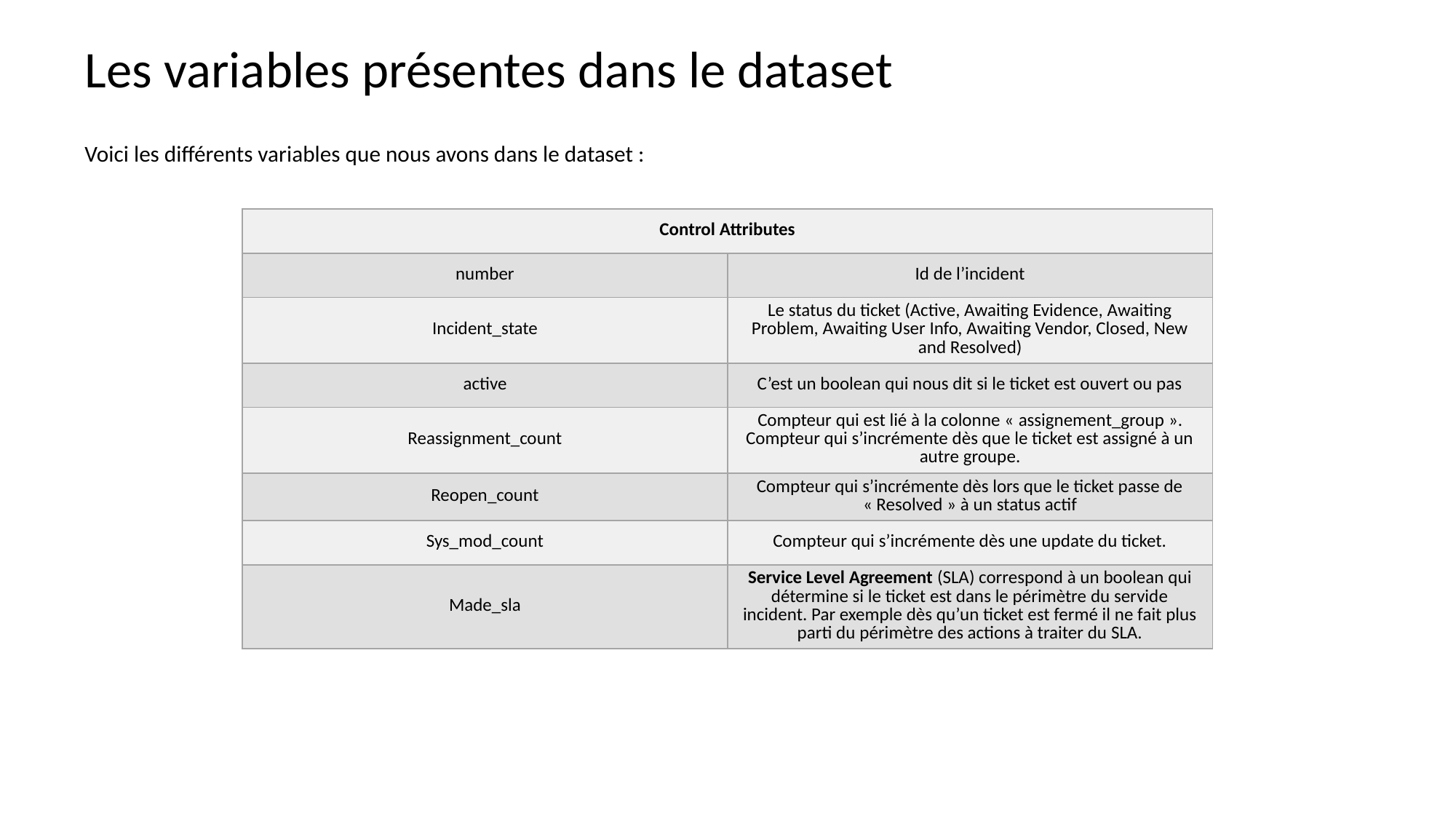

# Les variables présentes dans le dataset
Voici les différents variables que nous avons dans le dataset :
| Control Attributes |  |
| --- | --- |
| number | Id de l’incident |
| Incident\_state | Le status du ticket (Active, Awaiting Evidence, Awaiting Problem, Awaiting User Info, Awaiting Vendor, Closed, New and Resolved) |
| active | C’est un boolean qui nous dit si le ticket est ouvert ou pas |
| Reassignment\_count | Compteur qui est lié à la colonne « assignement\_group ». Compteur qui s’incrémente dès que le ticket est assigné à un autre groupe. |
| Reopen\_count | Compteur qui s’incrémente dès lors que le ticket passe de « Resolved » à un status actif |
| Sys\_mod\_count | Compteur qui s’incrémente dès une update du ticket. |
| Made\_sla | Service Level Agreement (SLA) correspond à un boolean qui détermine si le ticket est dans le périmètre du servide incident. Par exemple dès qu’un ticket est fermé il ne fait plus parti du périmètre des actions à traiter du SLA. |